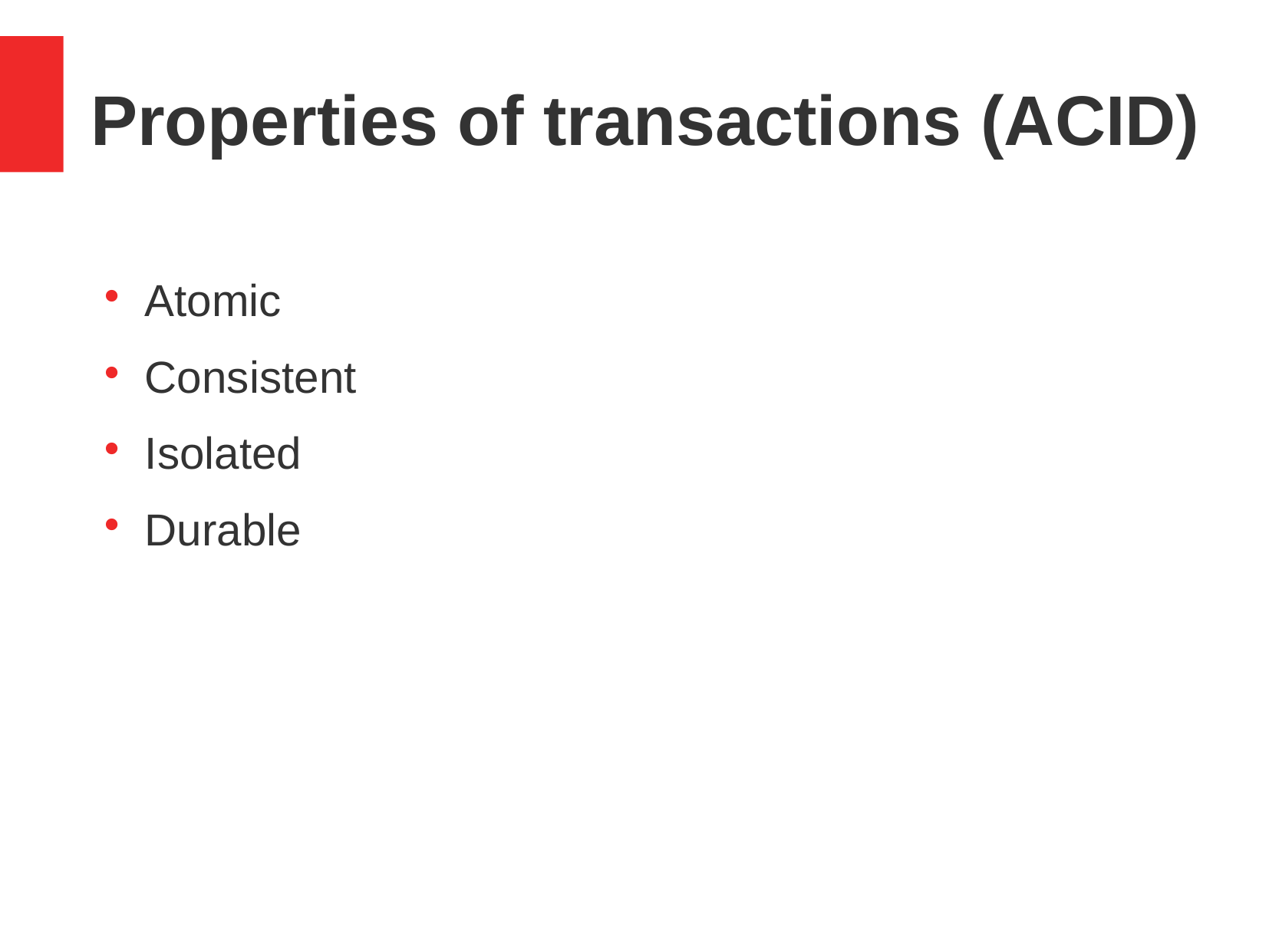

Properties of transactions (ACID)
Atomic
Consistent
Isolated
Durable